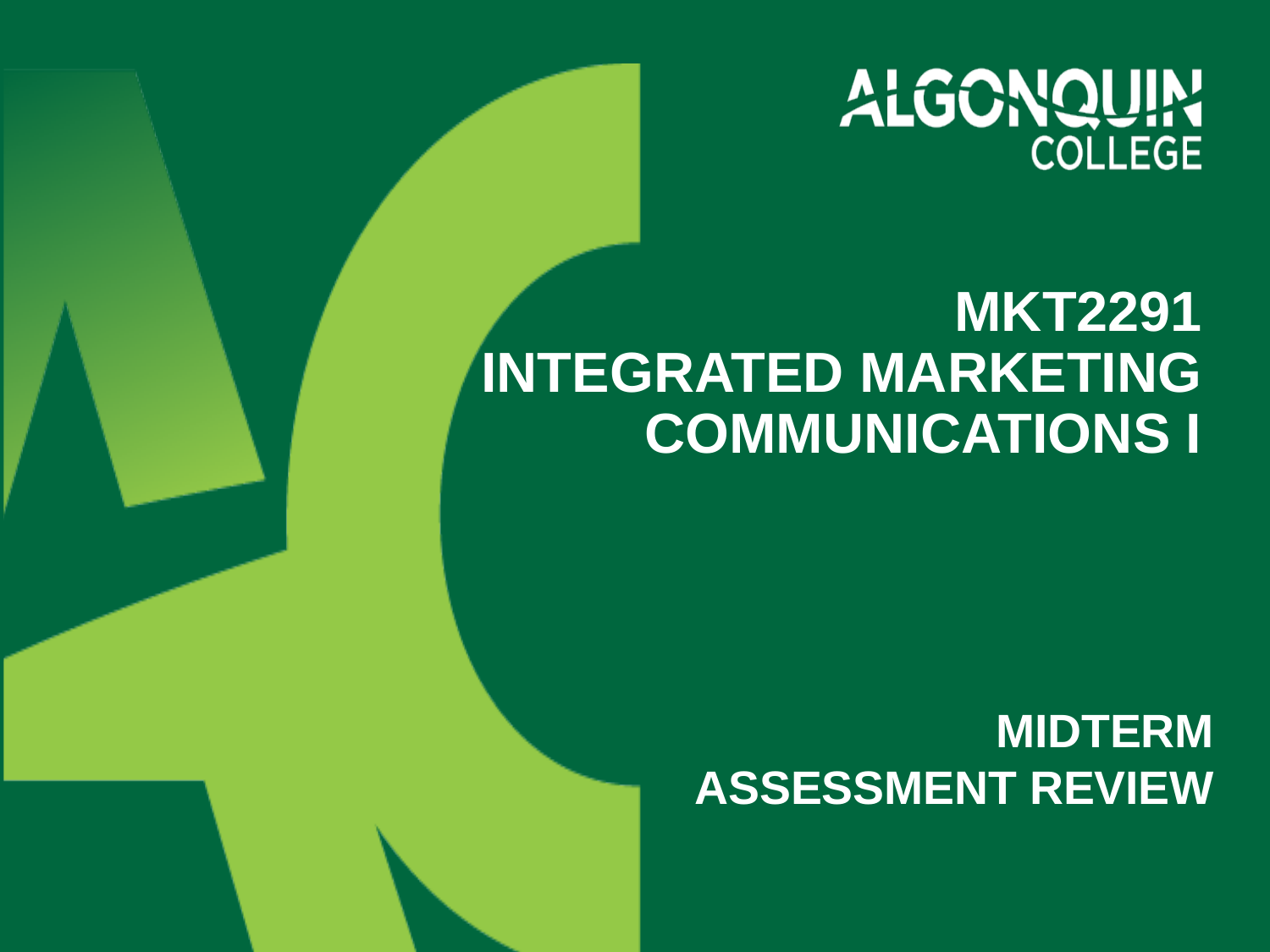

# MKT2291 Integrated Marketing Communications i

MIDTERM ASSESSMENT REVIEW